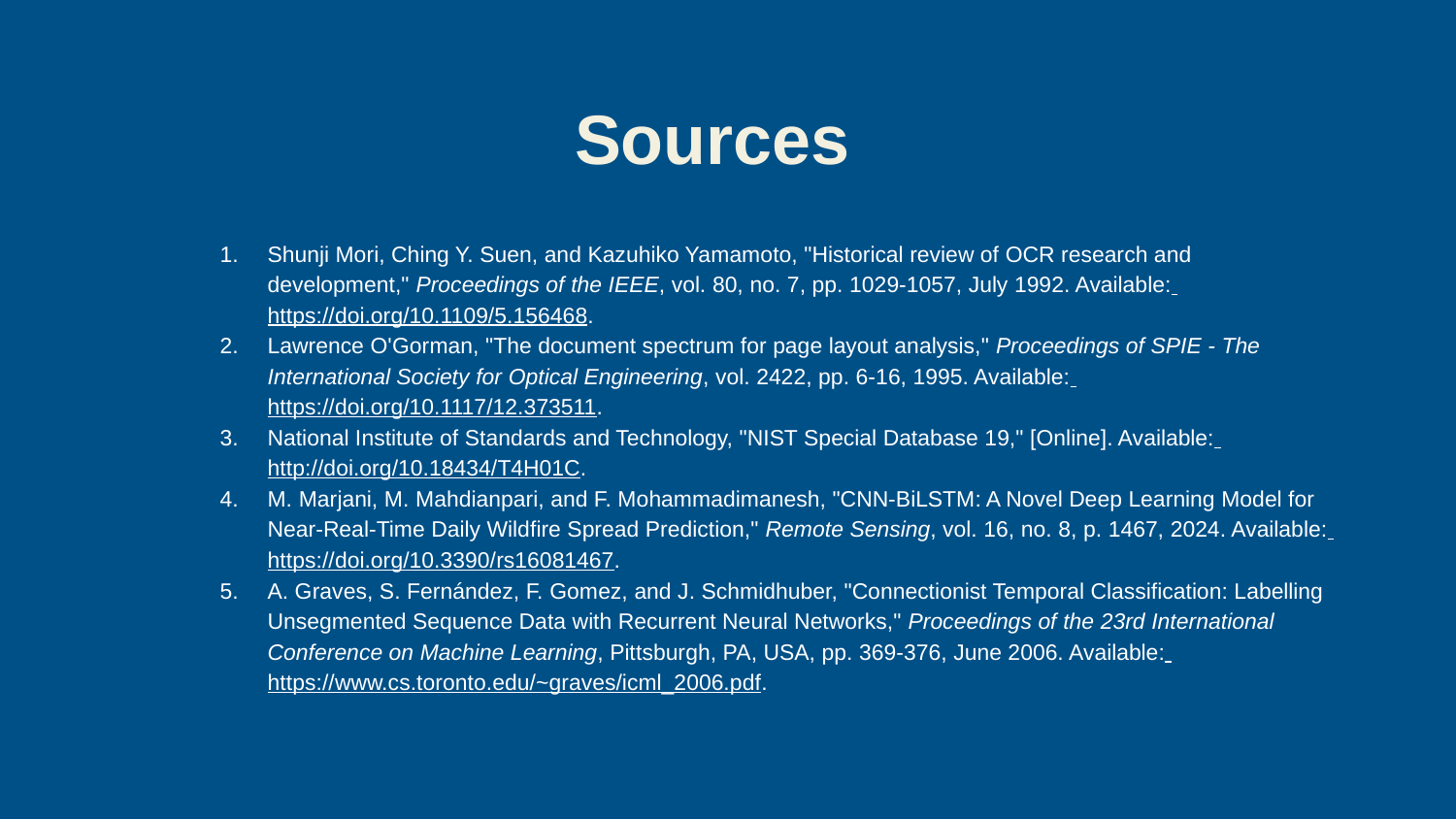

# Sources
Shunji Mori, Ching Y. Suen, and Kazuhiko Yamamoto, "Historical review of OCR research and development," Proceedings of the IEEE, vol. 80, no. 7, pp. 1029-1057, July 1992. Available: https://doi.org/10.1109/5.156468.
Lawrence O'Gorman, "The document spectrum for page layout analysis," Proceedings of SPIE - The International Society for Optical Engineering, vol. 2422, pp. 6-16, 1995. Available: https://doi.org/10.1117/12.373511.
National Institute of Standards and Technology, "NIST Special Database 19," [Online]. Available: http://doi.org/10.18434/T4H01C.
M. Marjani, M. Mahdianpari, and F. Mohammadimanesh, "CNN-BiLSTM: A Novel Deep Learning Model for Near-Real-Time Daily Wildfire Spread Prediction," Remote Sensing, vol. 16, no. 8, p. 1467, 2024. Available: https://doi.org/10.3390/rs16081467.
A. Graves, S. Fernández, F. Gomez, and J. Schmidhuber, "Connectionist Temporal Classification: Labelling Unsegmented Sequence Data with Recurrent Neural Networks," Proceedings of the 23rd International Conference on Machine Learning, Pittsburgh, PA, USA, pp. 369-376, June 2006. Available: https://www.cs.toronto.edu/~graves/icml_2006.pdf.
20